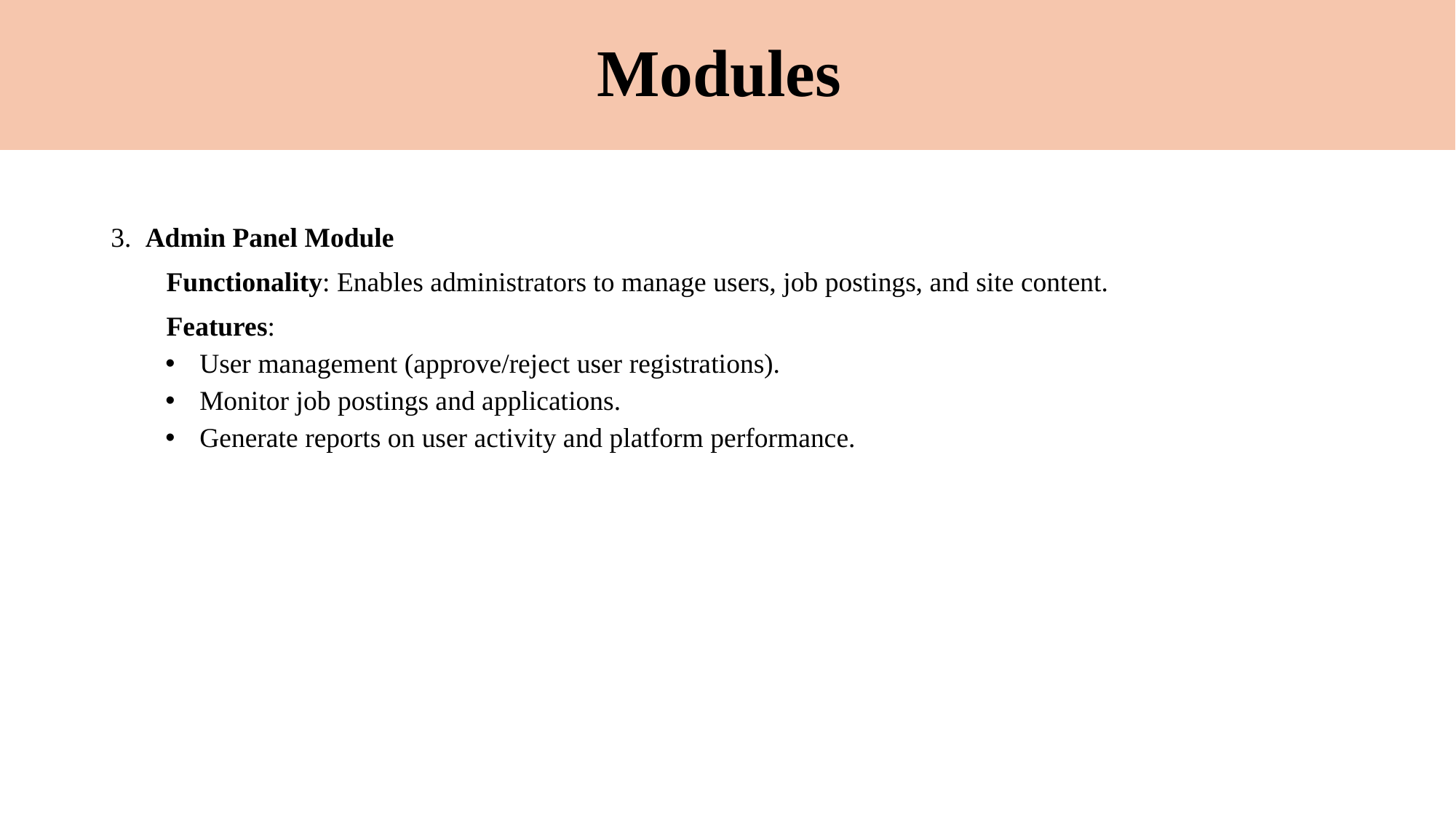

# Modules
3.  Admin Panel Module
        Functionality: Enables administrators to manage users, job postings, and site content.
        Features:
User management (approve/reject user registrations).
Monitor job postings and applications.
Generate reports on user activity and platform performance.